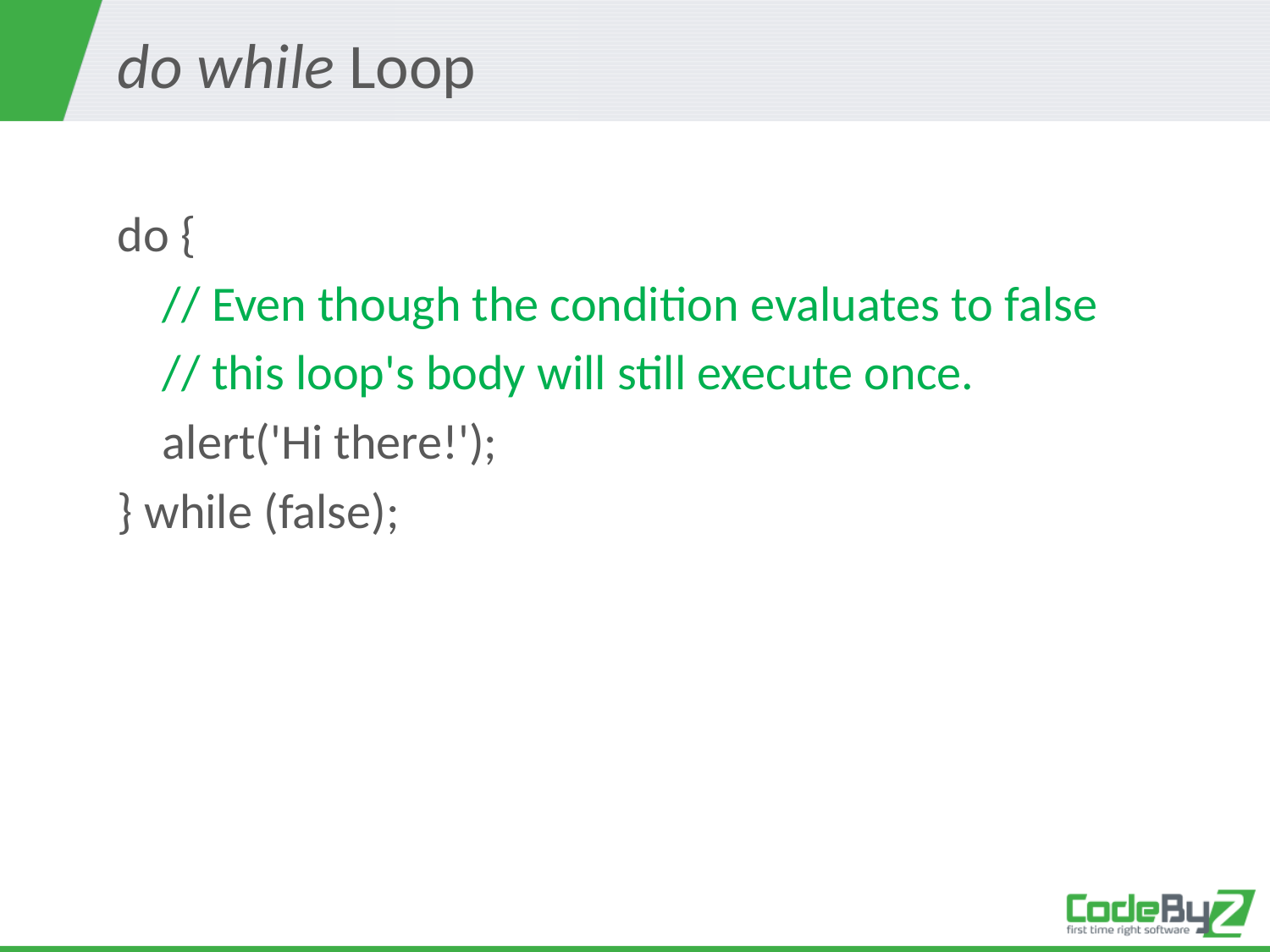

# do while Loop
do {
    // Even though the condition evaluates to false
    // this loop's body will still execute once.
    alert('Hi there!');
} while (false);